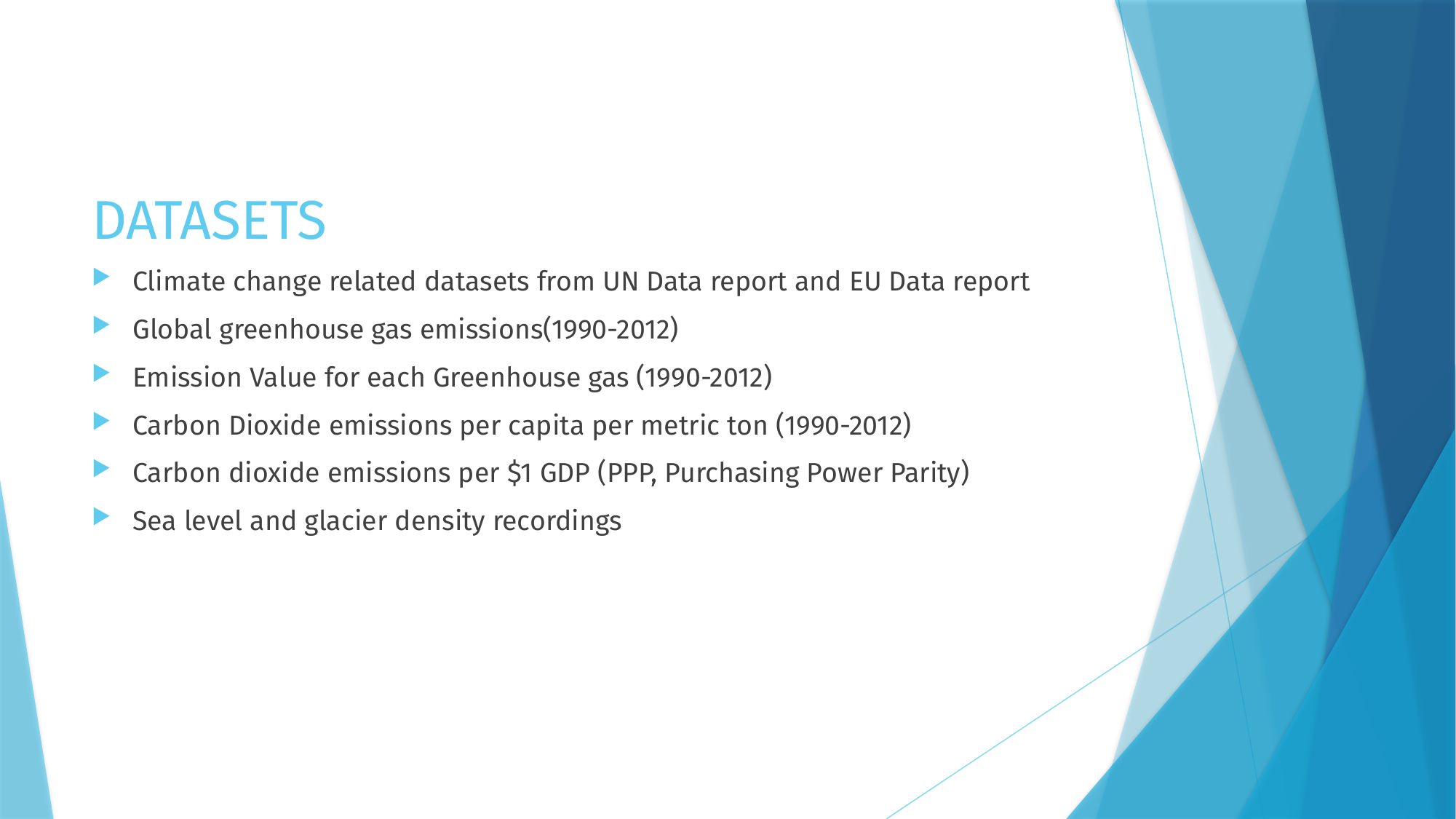

# DATASETS
Climate change related datasets from UN Data report and EU Data report
Global greenhouse gas emissions(1990-2012)
Emission Value for each Greenhouse gas (1990-2012)
Carbon Dioxide emissions per capita per metric ton (1990-2012)
Carbon dioxide emissions per $1 GDP (PPP, Purchasing Power Parity)
Sea level and glacier density recordings